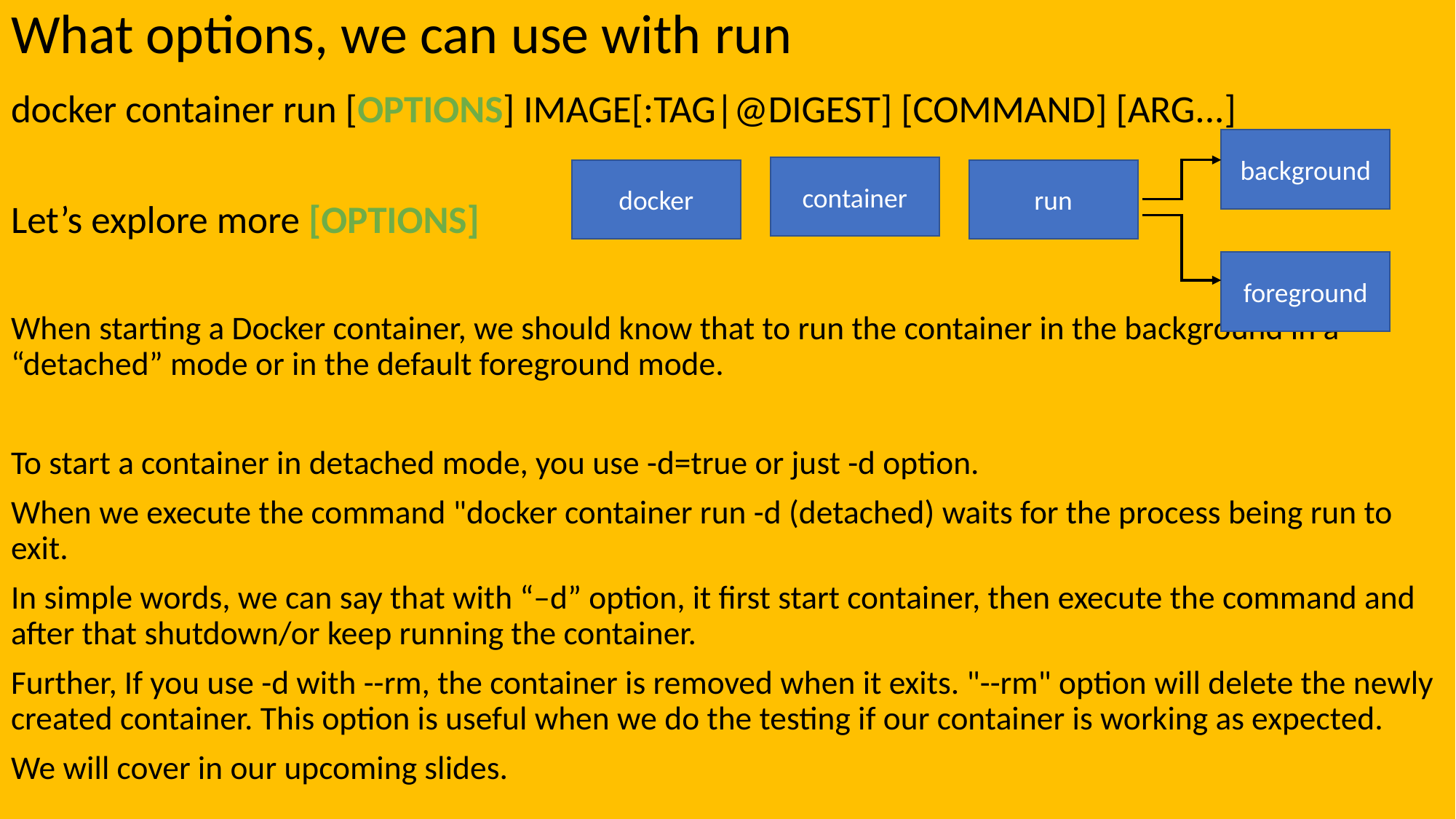

# What options, we can use with run
docker container run [OPTIONS] IMAGE[:TAG|@DIGEST] [COMMAND] [ARG...]

Let’s explore more [OPTIONS]

When starting a Docker container, we should know that to run the container in the background in a “detached” mode or in the default foreground mode.

To start a container in detached mode, you use -d=true or just -d option.
When we execute the command "docker container run -d (detached) waits for the process being run to exit.
In simple words, we can say that with “–d” option, it first start container, then execute the command and after that shutdown/or keep running the container.
Further, If you use -d with --rm, the container is removed when it exits. "--rm" option will delete the newly created container. This option is useful when we do the testing if our container is working as expected.
We will cover in our upcoming slides.

background
container
docker
run
foreground